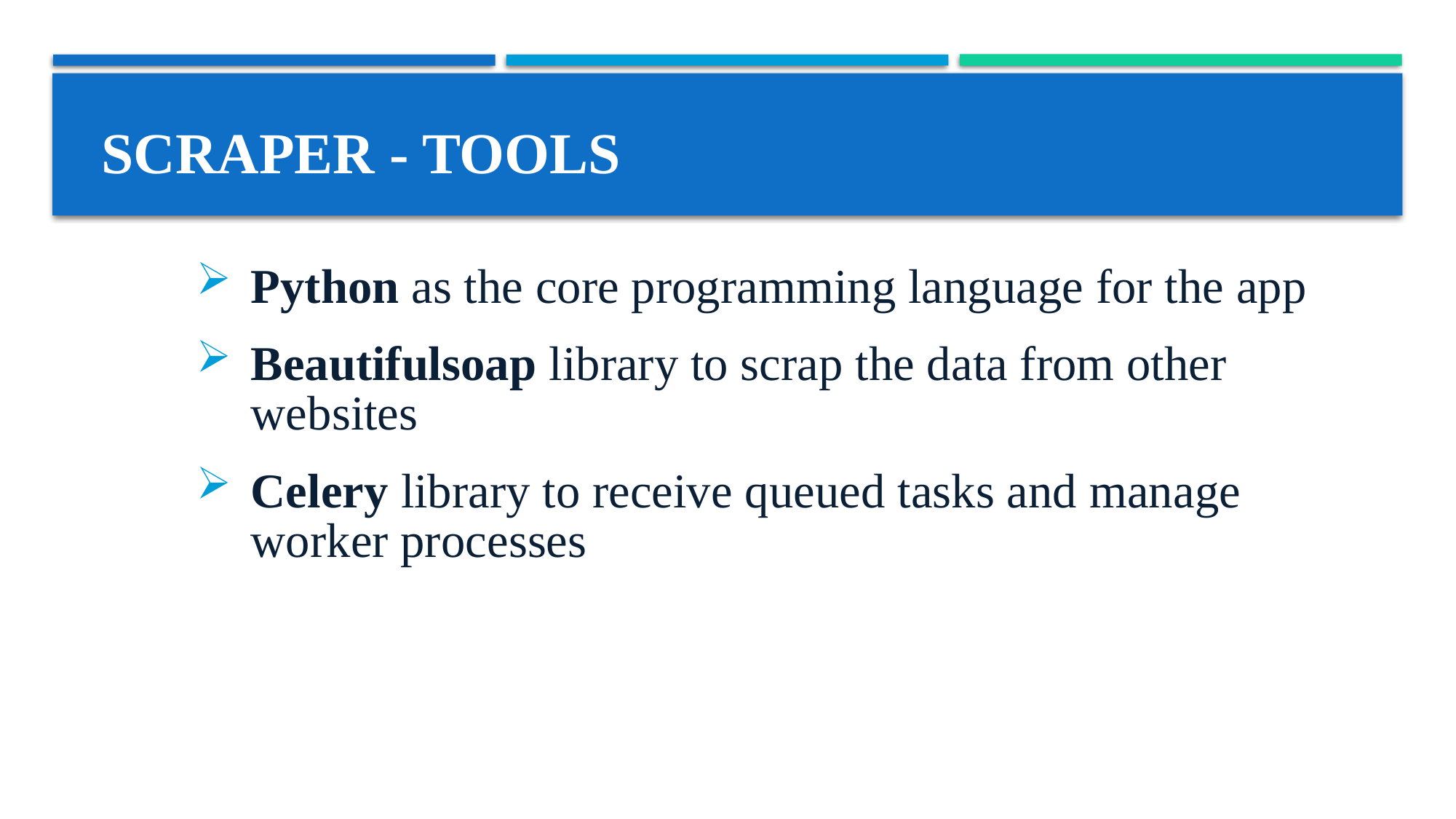

# Scraper - Tools
Python as the core programming language for the app
Beautifulsoap library to scrap the data from other websites
Celery library to receive queued tasks and manage worker processes